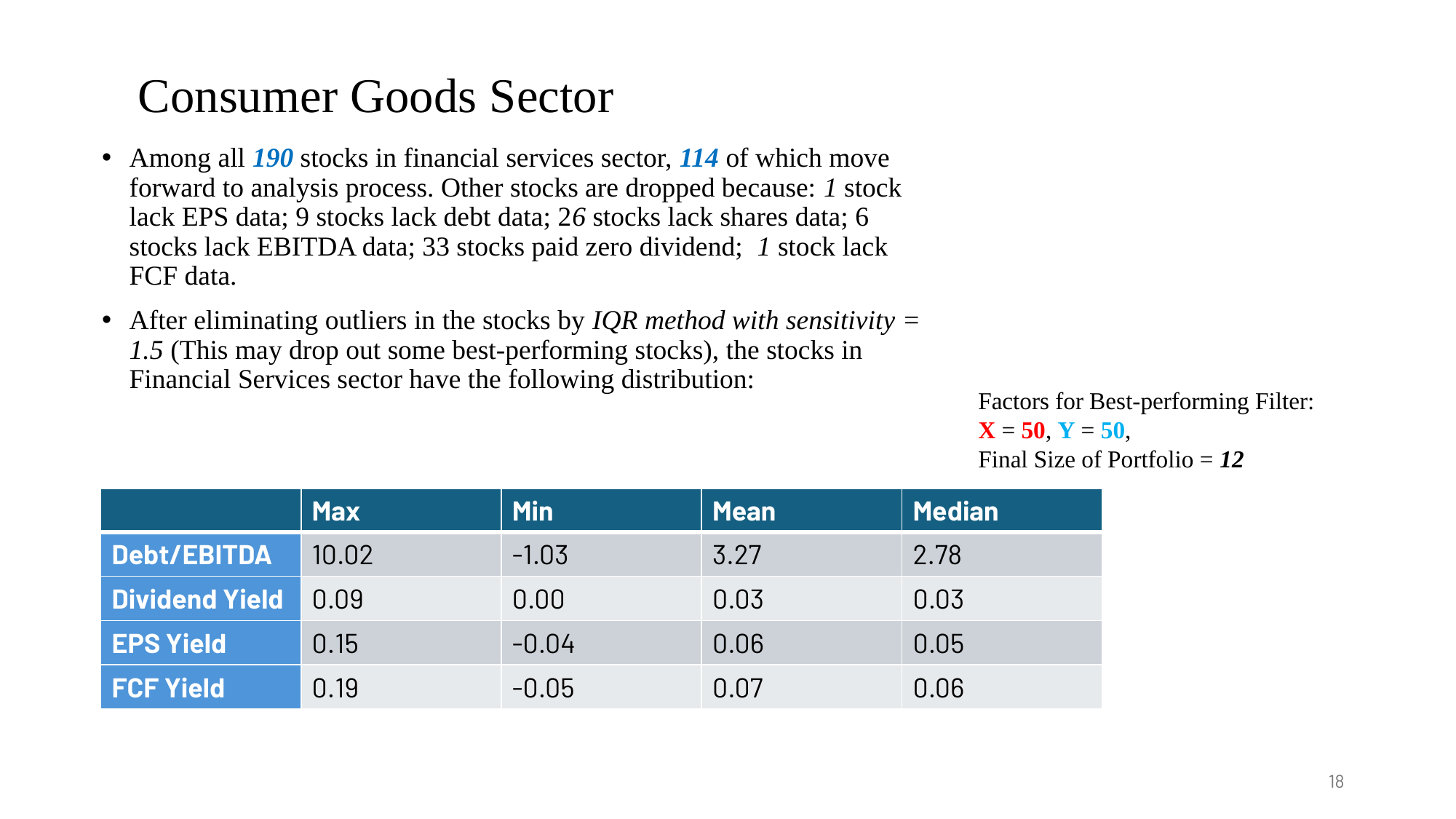

# Consumer Goods Sector

Among all 190 stocks in financial services sector, 114 of which move forward to analysis process. Other stocks are dropped because: 1 stock lack EPS data; 9 stocks lack debt data; 26 stocks lack shares data; 6 stocks lack EBITDA data; 33 stocks paid zero dividend;  1 stock lack FCF data.
After eliminating outliers in the stocks by IQR method with sensitivity = 1.5 (This may drop out some best-performing stocks), the stocks in Financial Services sector have the following distribution:
Factors for Best-performing Filter:
X = 50, Y = 50,
Final Size of Portfolio = 12
|  | Max | Min | Mean | Median |
| --- | --- | --- | --- | --- |
| Debt/EBITDA | 10.02 | -1.03 | 3.27 | 2.78 |
| Dividend Yield | 0.09 | 0.00 | 0.03 | 0.03 |
| EPS Yield | 0.15 | -0.04 | 0.06 | 0.05 |
| FCF Yield | 0.19 | -0.05 | 0.07 | 0.06 |
18